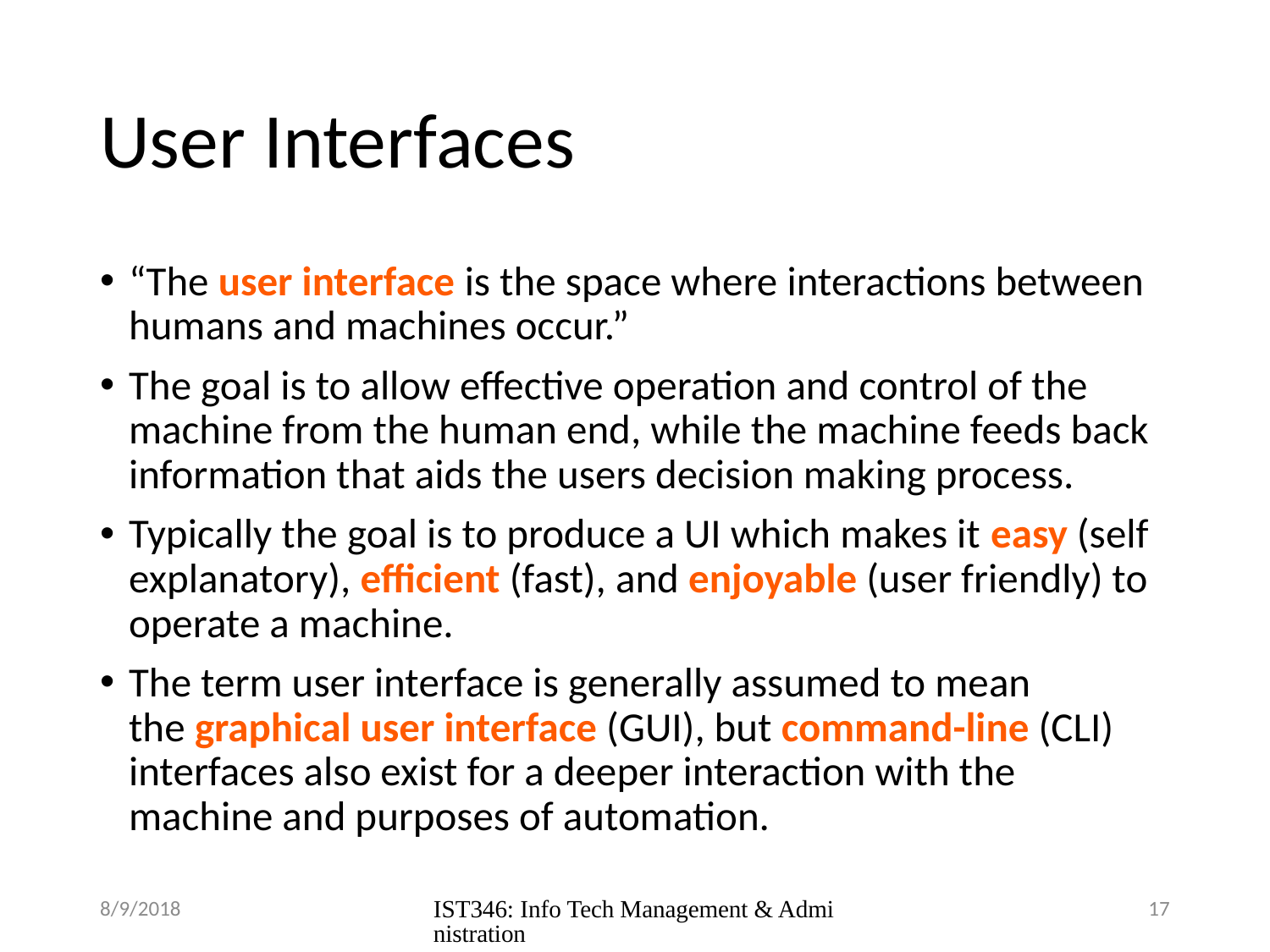

# User Interfaces
“The user interface is the space where interactions between humans and machines occur.”
The goal is to allow effective operation and control of the machine from the human end, while the machine feeds back information that aids the users decision making process.
Typically the goal is to produce a UI which makes it easy (self explanatory), efficient (fast), and enjoyable (user friendly) to operate a machine.
The term user interface is generally assumed to mean the graphical user interface (GUI), but command-line (CLI) interfaces also exist for a deeper interaction with the machine and purposes of automation.
8/9/2018
IST346: Info Tech Management & Administration
17